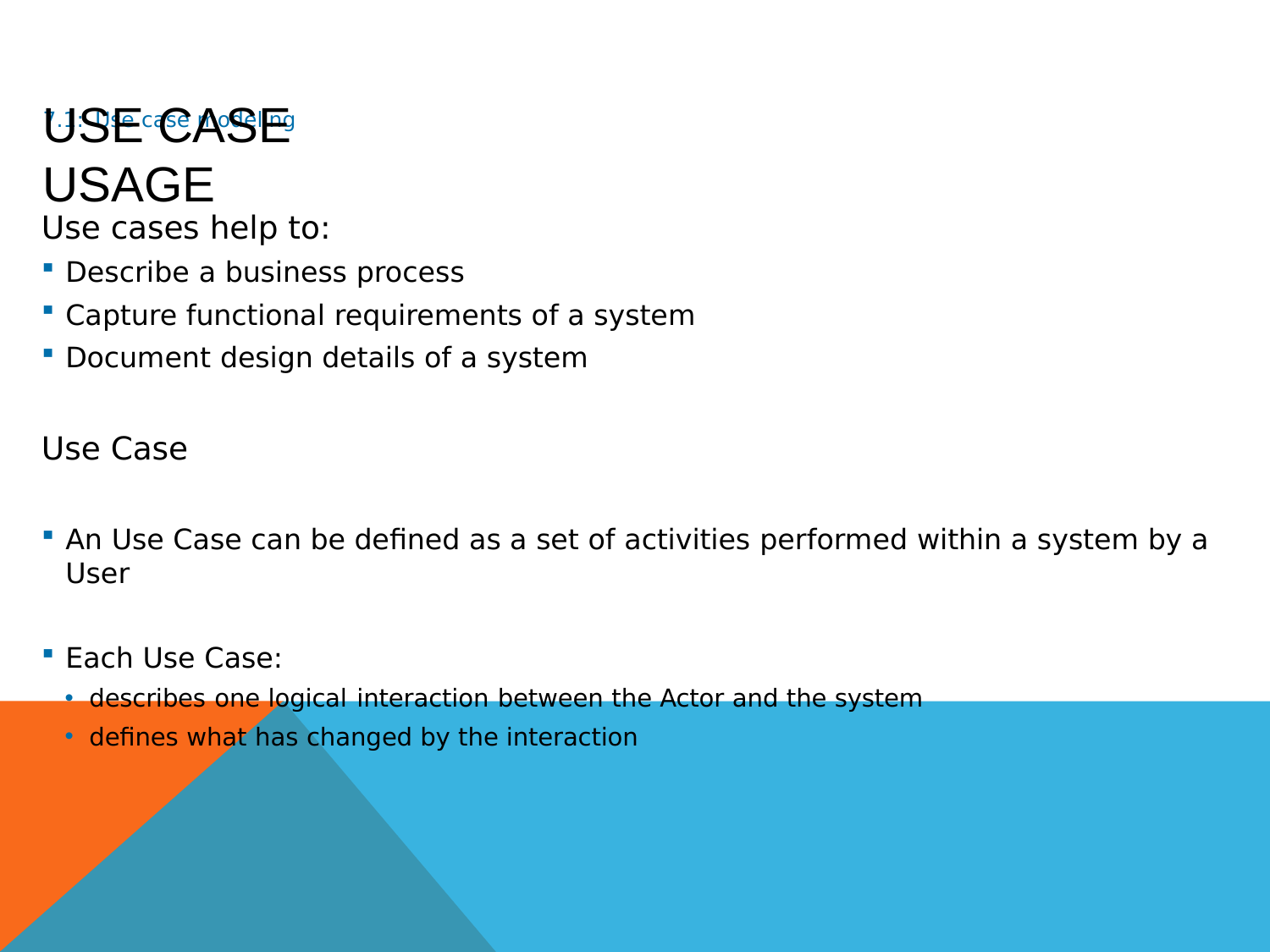

7.1: Use case modeling
# Use Case Usage
Use cases help to:
Describe a business process
Capture functional requirements of a system
Document design details of a system

Use Case

An Use Case can be defined as a set of activities performed within a system by a
User

Each Use Case:
describes one logical interaction between the Actor and the system
defines what has changed by the interaction